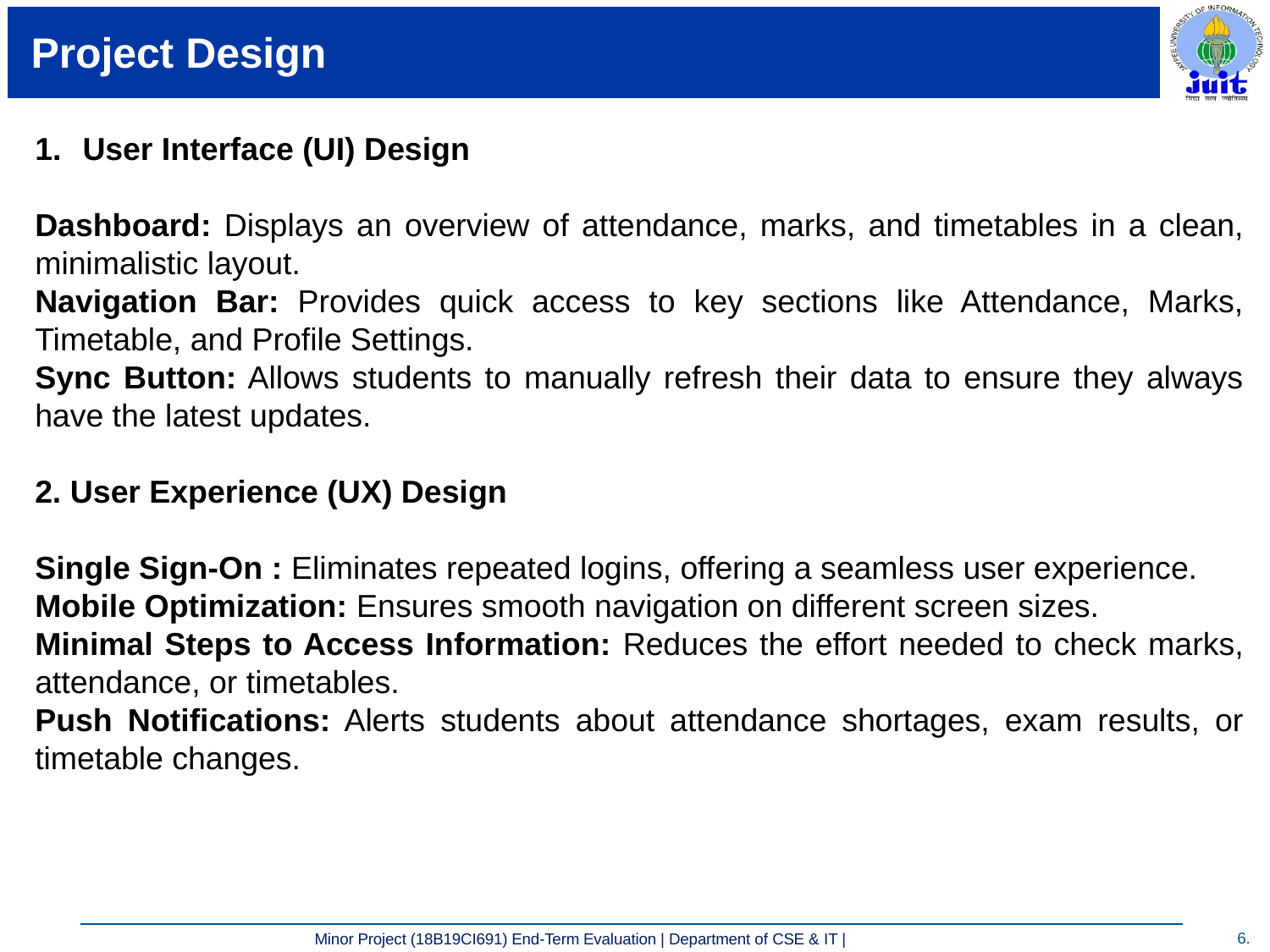

# Project Design
User Interface (UI) Design

Dashboard: Displays an overview of attendance, marks, and timetables in a clean, minimalistic layout.
Navigation Bar: Provides quick access to key sections like Attendance, Marks, Timetable, and Profile Settings.
Sync Button: Allows students to manually refresh their data to ensure they always have the latest updates.

2. User Experience (UX) Design

Single Sign-On : Eliminates repeated logins, offering a seamless user experience.
Mobile Optimization: Ensures smooth navigation on different screen sizes.
Minimal Steps to Access Information: Reduces the effort needed to check marks, attendance, or timetables.
Push Notifications: Alerts students about attendance shortages, exam results, or timetable changes.

6.
Minor Project (18B19CI691) End-Term Evaluation | Department of CSE & IT | 2025